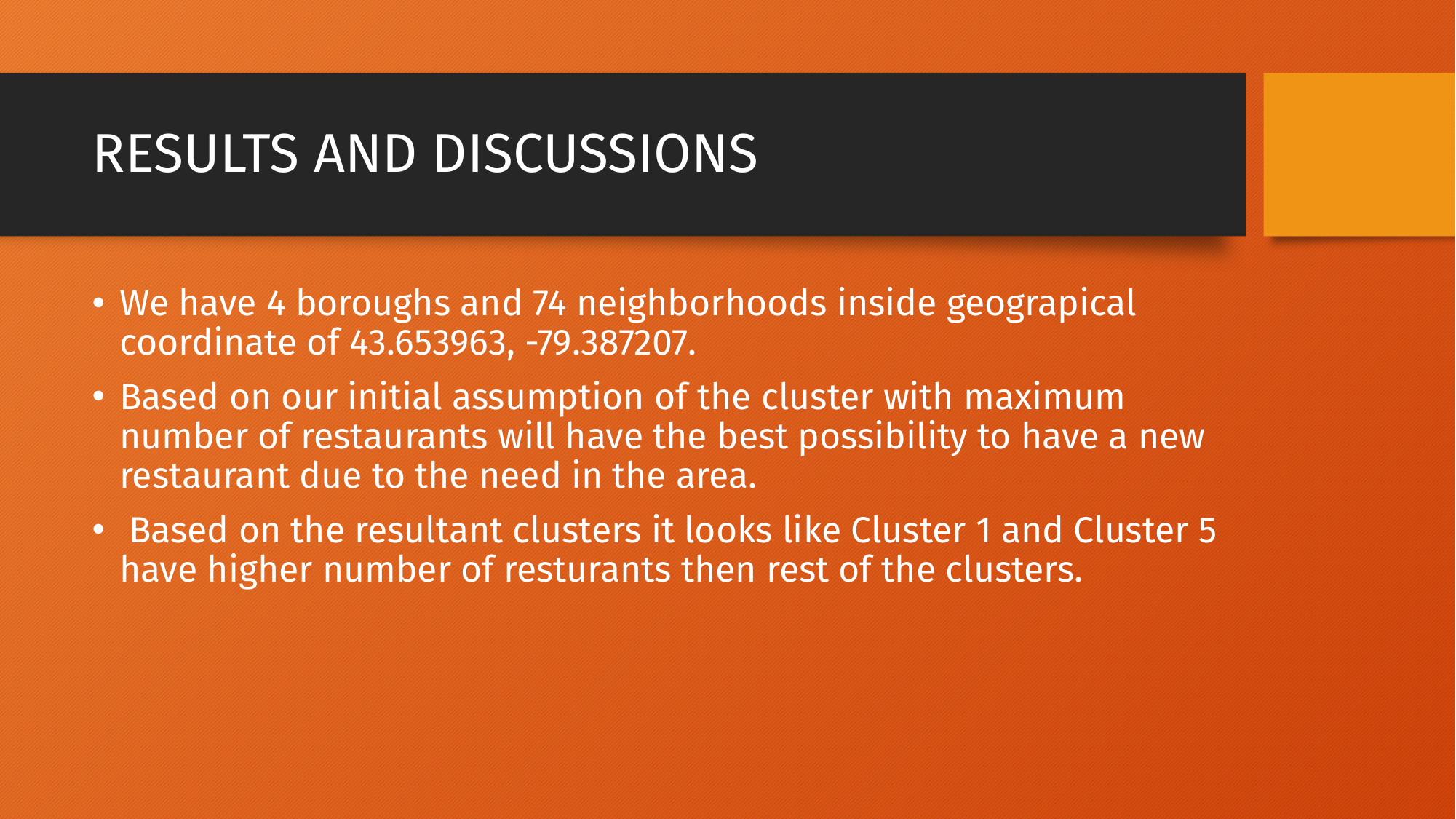

# RESULTS AND DISCUSSIONS
We have 4 boroughs and 74 neighborhoods inside geograpical coordinate of 43.653963, -79.387207.
Based on our initial assumption of the cluster with maximum number of restaurants will have the best possibility to have a new restaurant due to the need in the area.
 Based on the resultant clusters it looks like Cluster 1 and Cluster 5 have higher number of resturants then rest of the clusters.